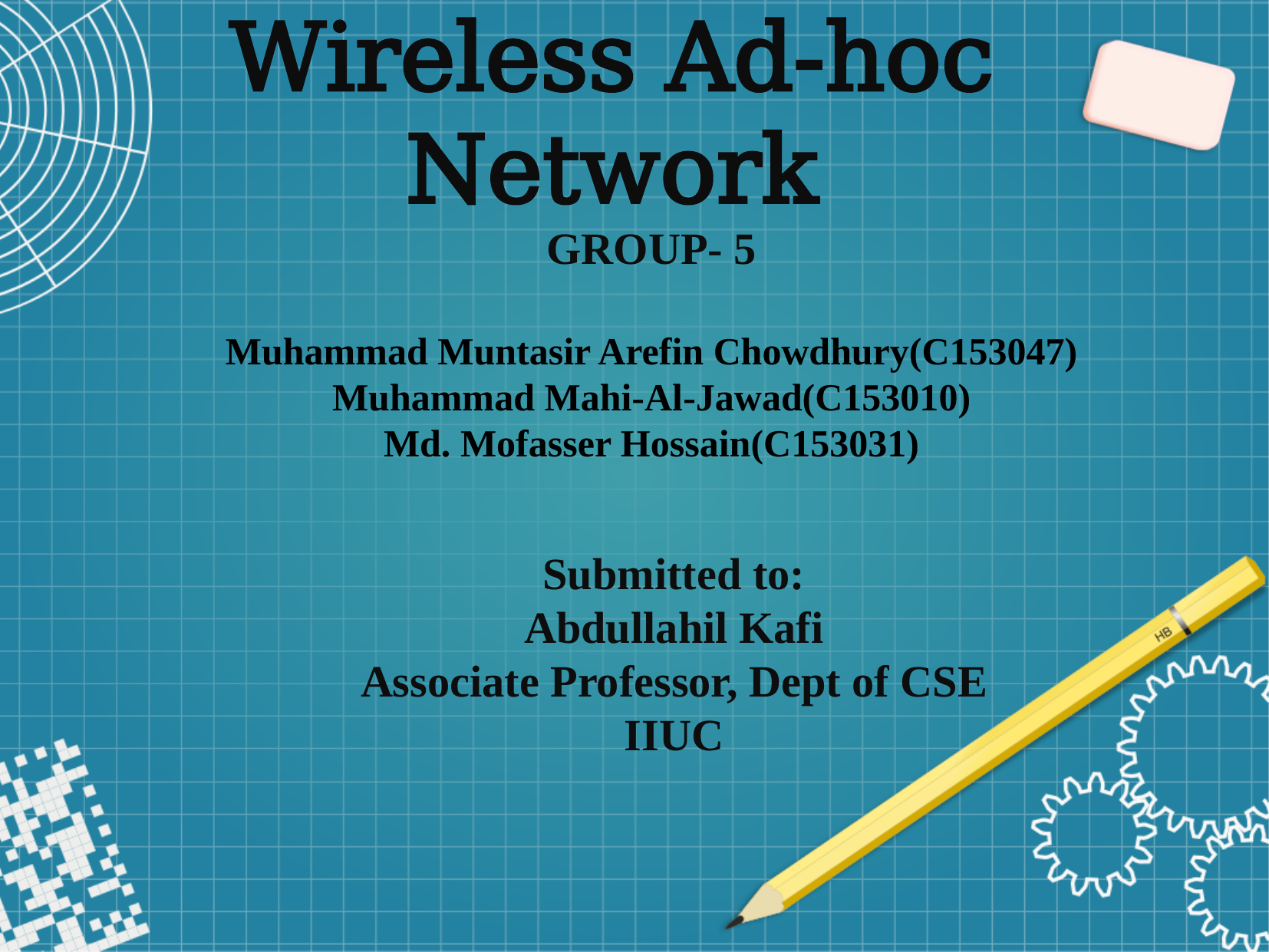

Wireless Ad-hoc Network
GROUP- 5

Muhammad Muntasir Arefin Chowdhury(C153047)
Muhammad Mahi-Al-Jawad(C153010)
Md. Mofasser Hossain(C153031)
Submitted to:
Abdullahil Kafi
Associate Professor, Dept of CSE
IIUC